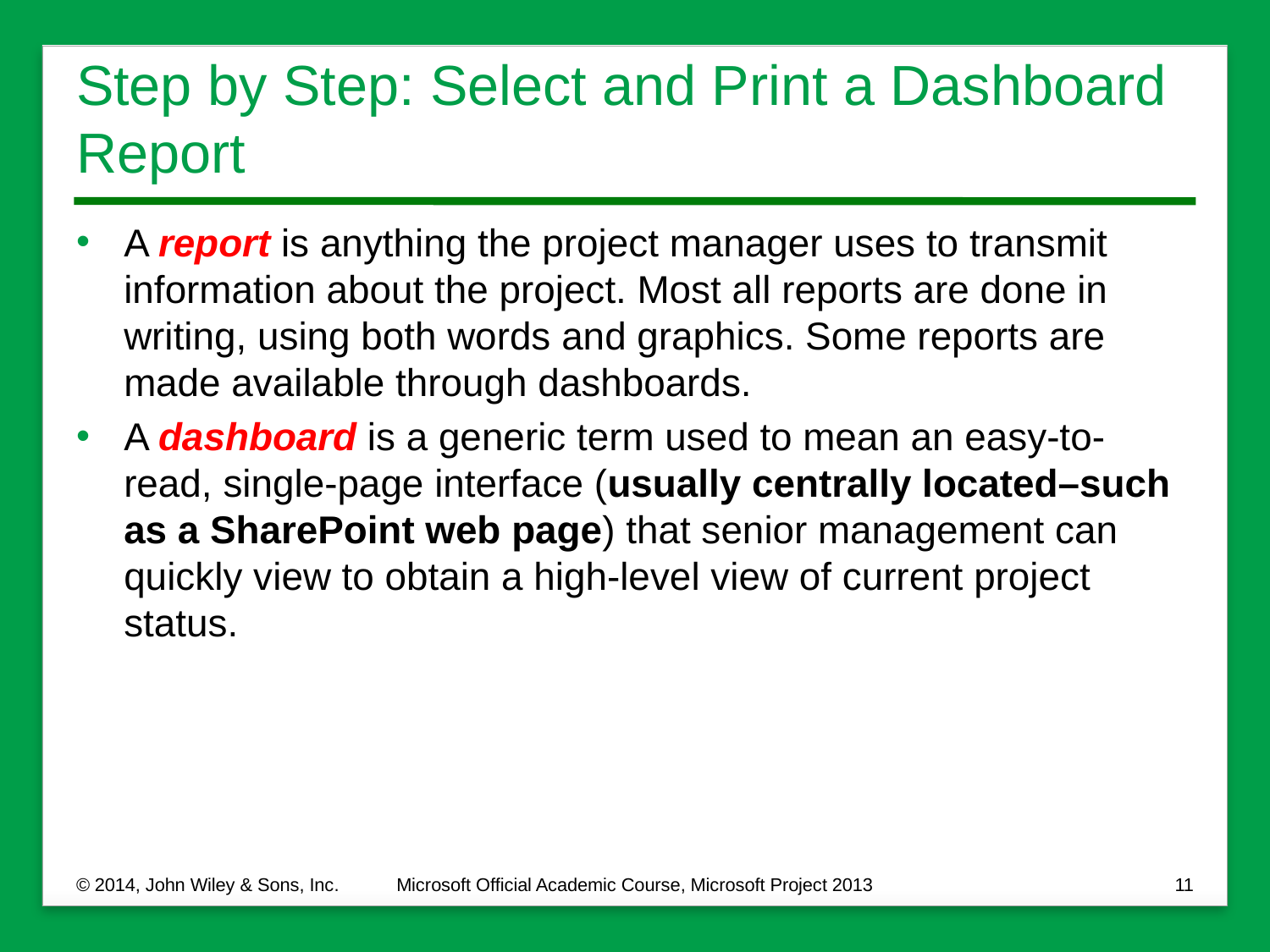

# Step by Step: Select and Print a Dashboard Report
A report is anything the project manager uses to transmit information about the project. Most all reports are done in writing, using both words and graphics. Some reports are made available through dashboards.
A dashboard is a generic term used to mean an easy-to-read, single-page interface (usually centrally located–such as a SharePoint web page) that senior management can quickly view to obtain a high-level view of current project status.
© 2014, John Wiley & Sons, Inc.
Microsoft Official Academic Course, Microsoft Project 2013
11